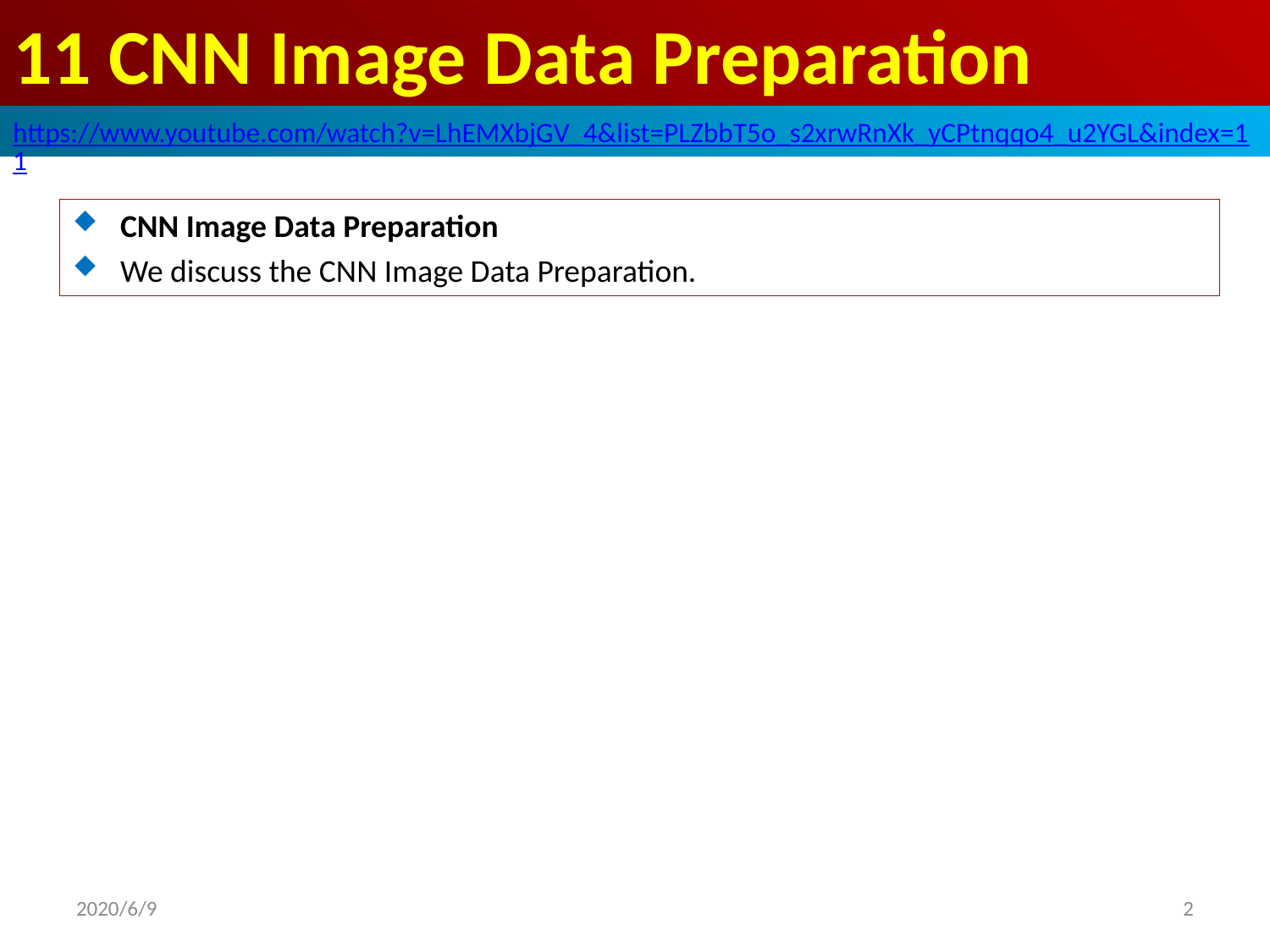

# 11 CNN Image Data Preparation
https://www.youtube.com/watch?v=LhEMXbjGV_4&list=PLZbbT5o_s2xrwRnXk_yCPtnqqo4_u2YGL&index=11
CNN Image Data Preparation
We discuss the CNN Image Data Preparation.
2020/6/9
2